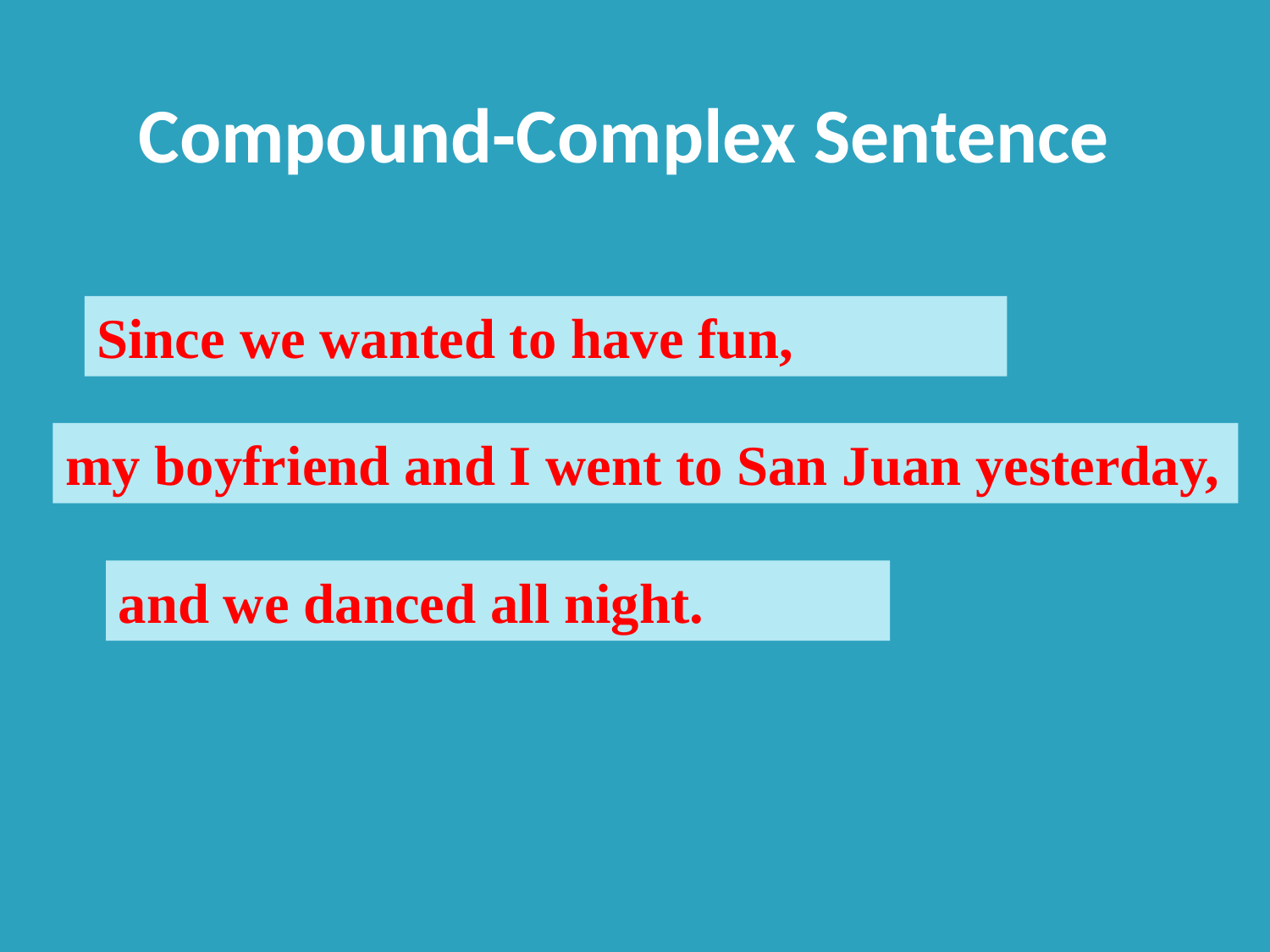

# Compound-Complex Sentence
Since we wanted to have fun,
my boyfriend and I went to San Juan yesterday,
and we danced all night.